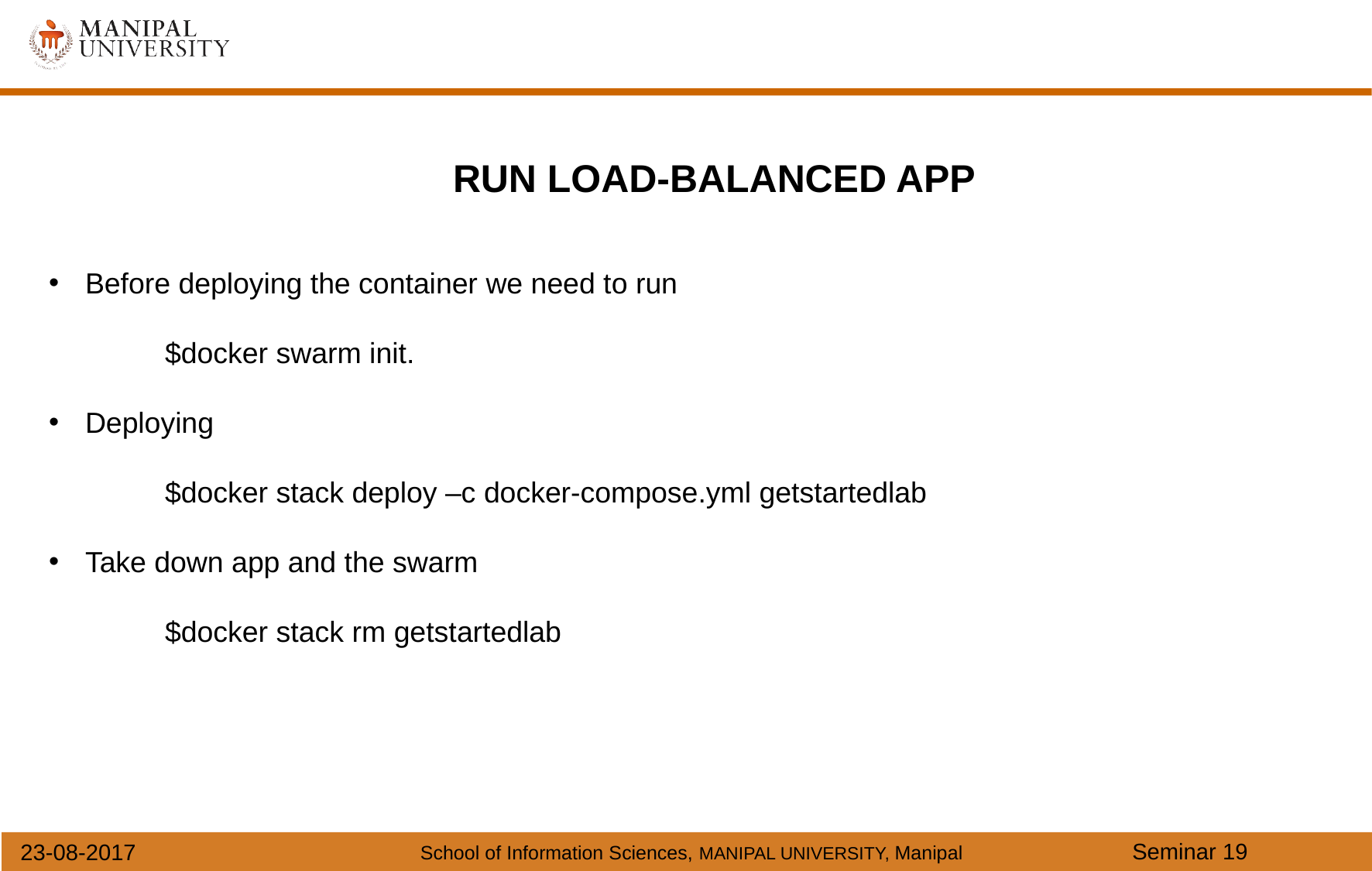

RUN LOAD-BALANCED APP

Before deploying the container we need to run

	$docker swarm init.

Deploying

	$docker stack deploy –c docker-compose.yml getstartedlab

Take down app and the swarm

	$docker stack rm getstartedlab